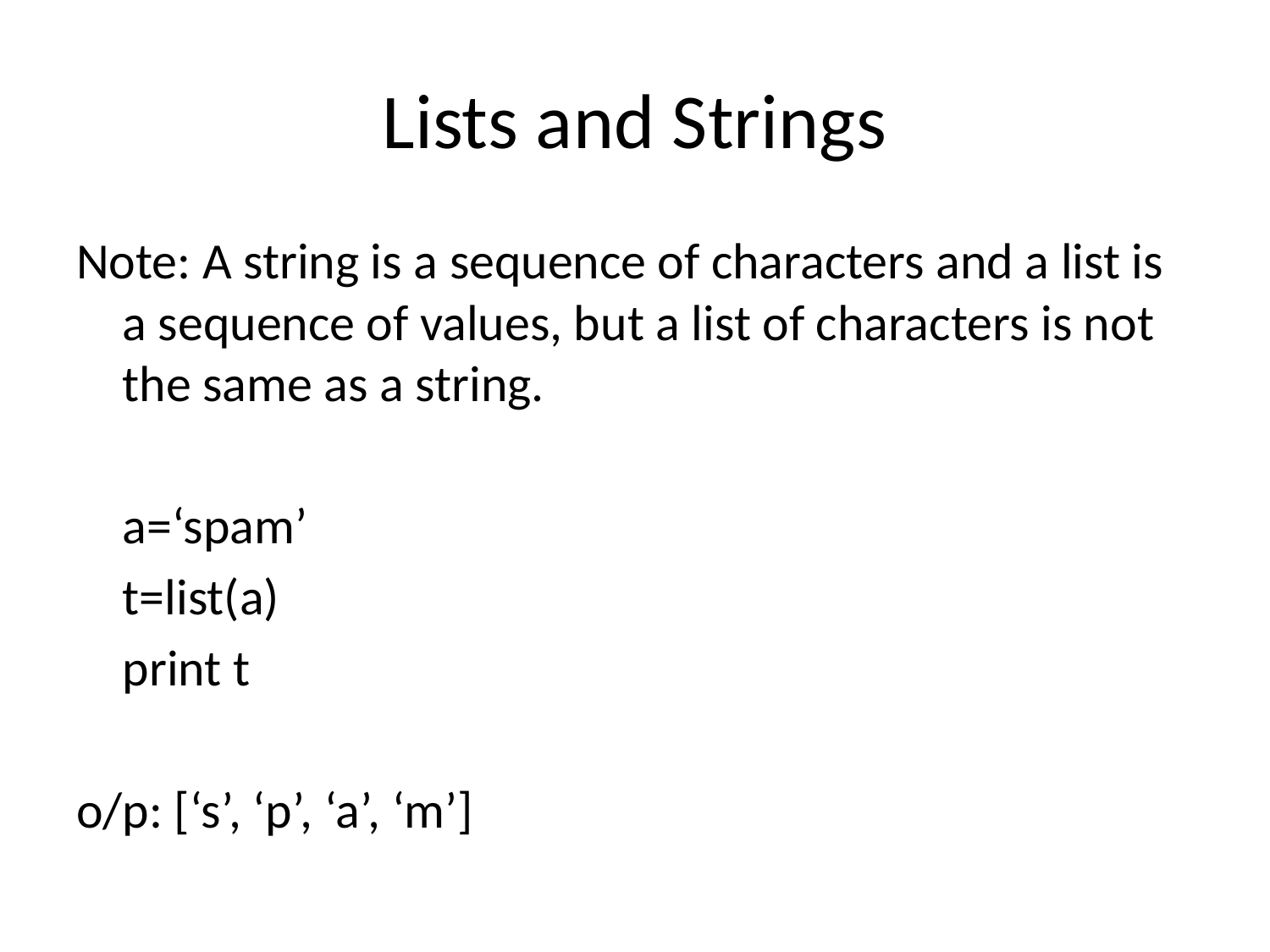

# Lists and Strings
Note: A string is a sequence of characters and a list is a sequence of values, but a list of characters is not the same as a string.

	a=‘spam’
	t=list(a)
	print t

o/p: [‘s’, ‘p’, ‘a’, ‘m’]